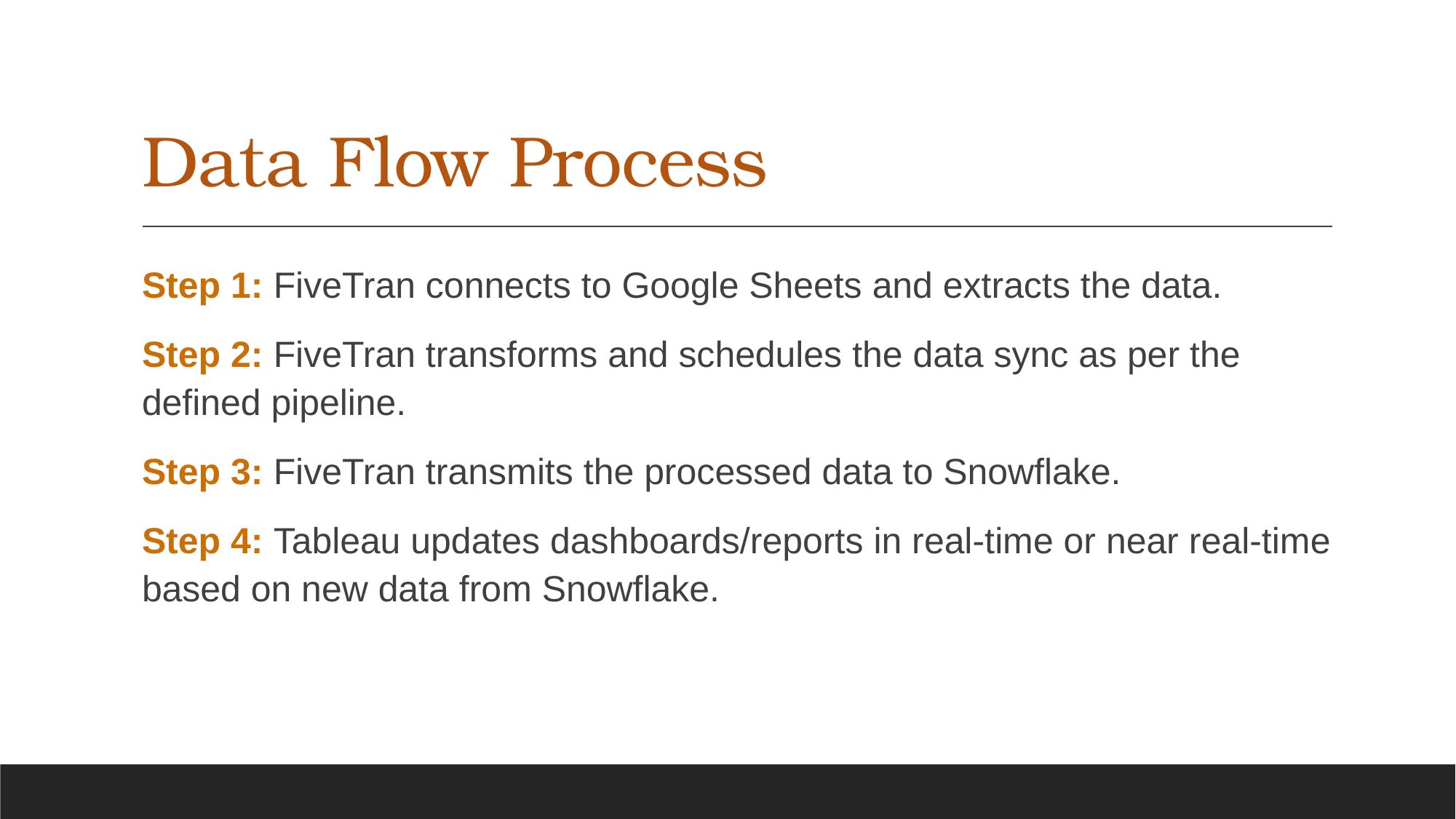

# Data Flow Process
Step 1: FiveTran connects to Google Sheets and extracts the data.​
Step 2: FiveTran transforms and schedules the data sync as per the defined pipeline.​
Step 3: FiveTran transmits the processed data to Snowflake.​
Step 4: Tableau updates dashboards/reports in real-time or near real-time based on new data from Snowflake.​